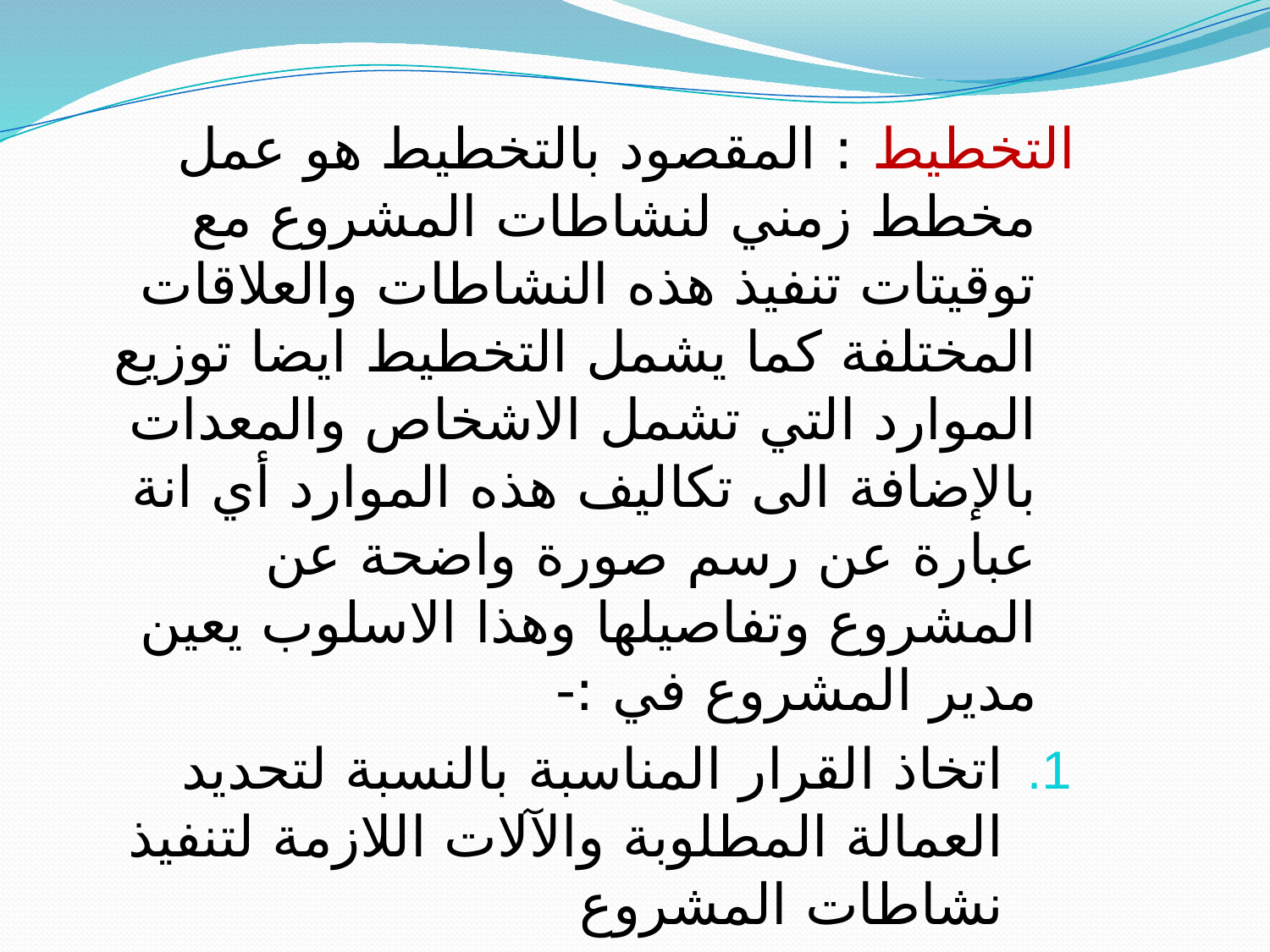

التخطيط : المقصود بالتخطيط هو عمل مخطط زمني لنشاطات المشروع مع توقيتات تنفيذ هذه النشاطات والعلاقات المختلفة كما يشمل التخطيط ايضا توزيع الموارد التي تشمل الاشخاص والمعدات بالإضافة الى تكاليف هذه الموارد أي انة عبارة عن رسم صورة واضحة عن المشروع وتفاصيلها وهذا الاسلوب يعين مدير المشروع في :-
اتخاذ القرار المناسبة بالنسبة لتحديد العمالة المطلوبة والآلات اللازمة لتنفيذ نشاطات المشروع
يساعد الادارة على تقدير التكاليف الكلية لمشروع
تعين مدير المشروع على شرح اهداف المشروع للعاملين وتحديد واجباتهم لتحقيق هذه الاهداف
 4- شرح المشروع للإدارة العليا لتوفير الميزانية المطلوبة